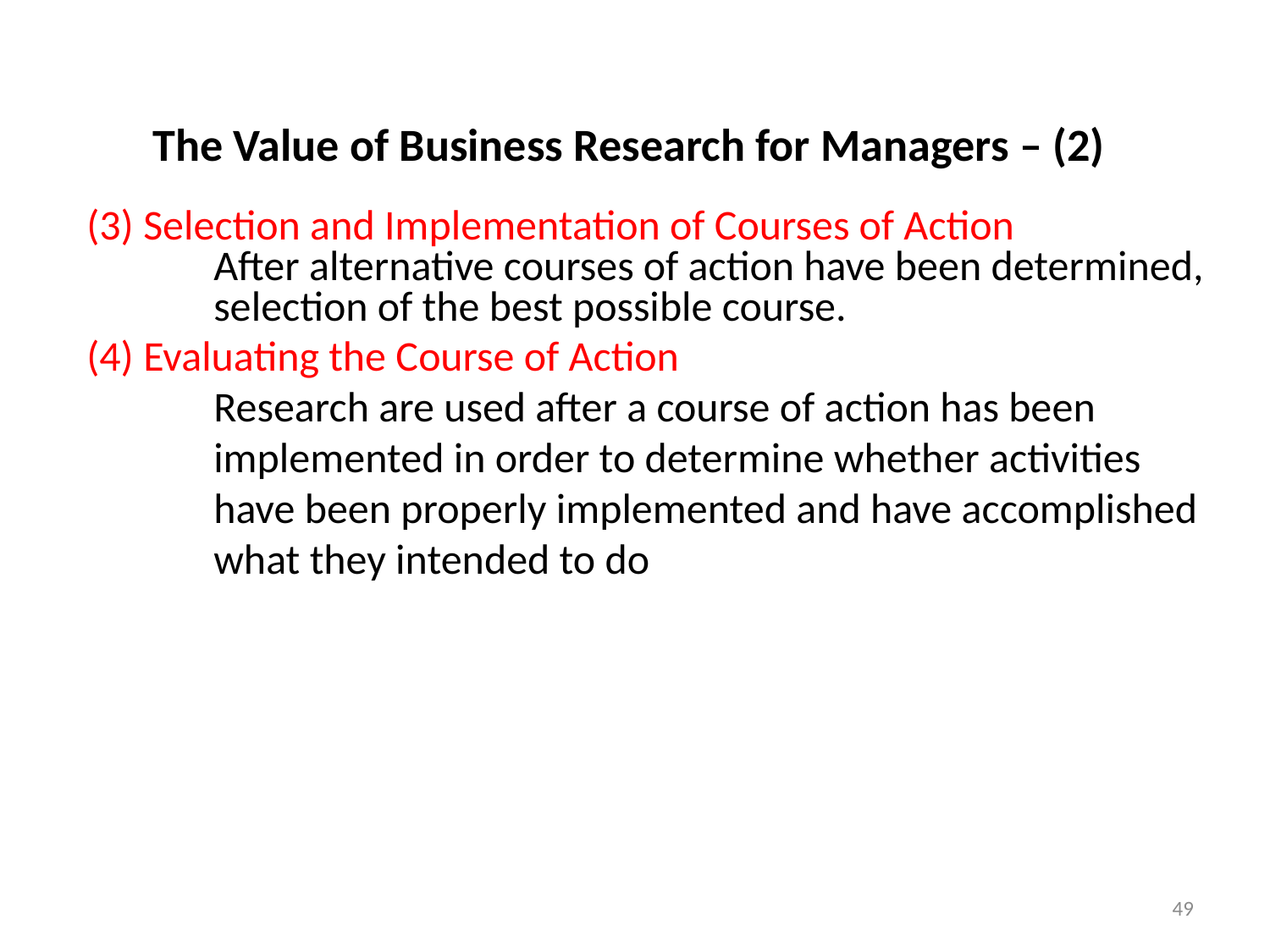

# The Value of Business Research for Managers – (2)
(3) Selection and Implementation of Courses of Action
	After alternative courses of action have been determined, selection of the best possible course.
(4) Evaluating the Course of Action
	Research are used after a course of action has been implemented in order to determine whether activities have been properly implemented and have accomplished what they intended to do

49